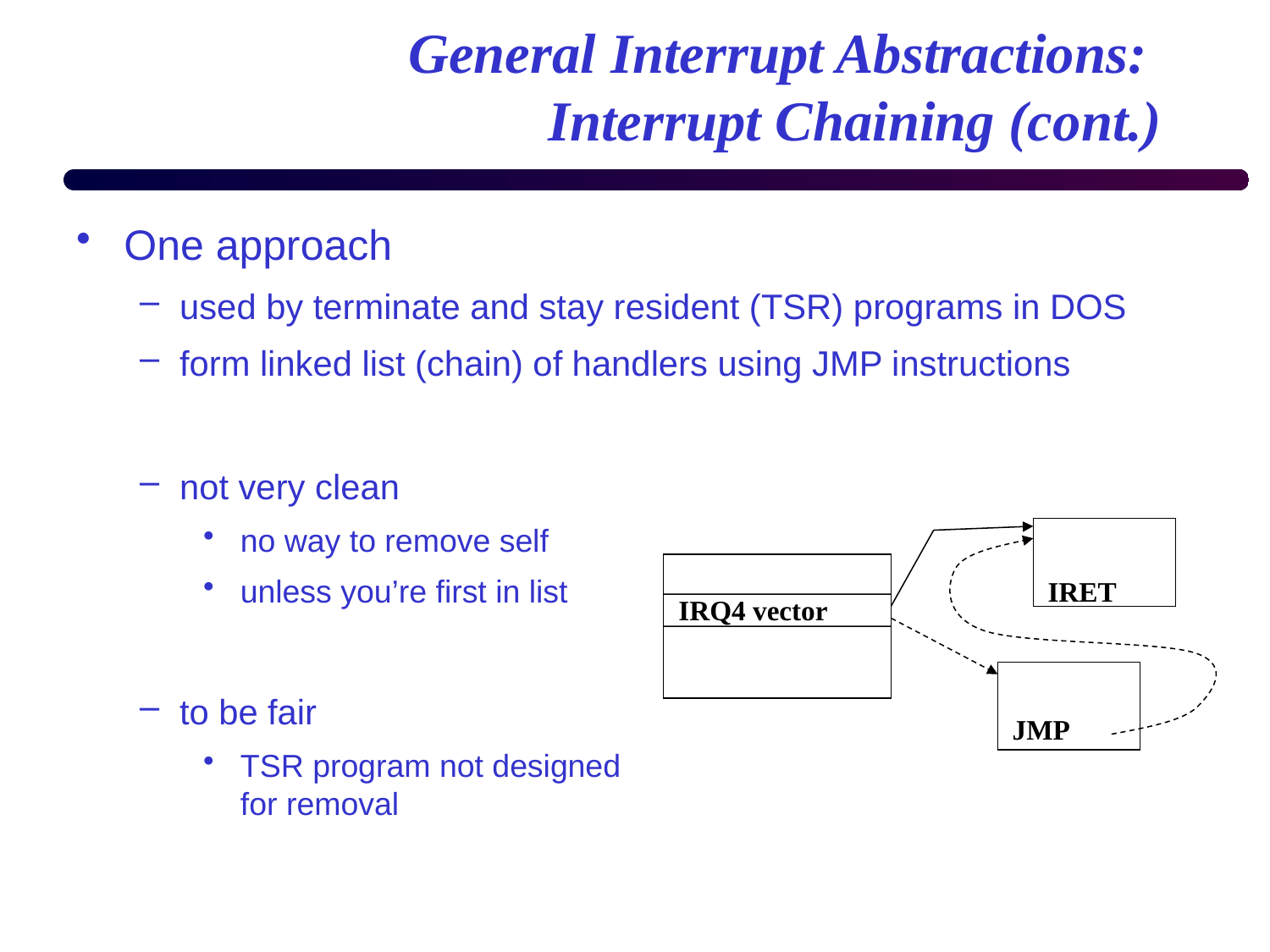

# General Interrupt Abstractions: Interrupt Chaining (cont.)
One approach
used by terminate and stay resident (TSR) programs in DOS
form linked list (chain) of handlers using JMP instructions

not very clean
no way to remove self
unless you’re first in list

to be fair
TSR program not designed
for removal

IRET

IRQ4 vector

JMP